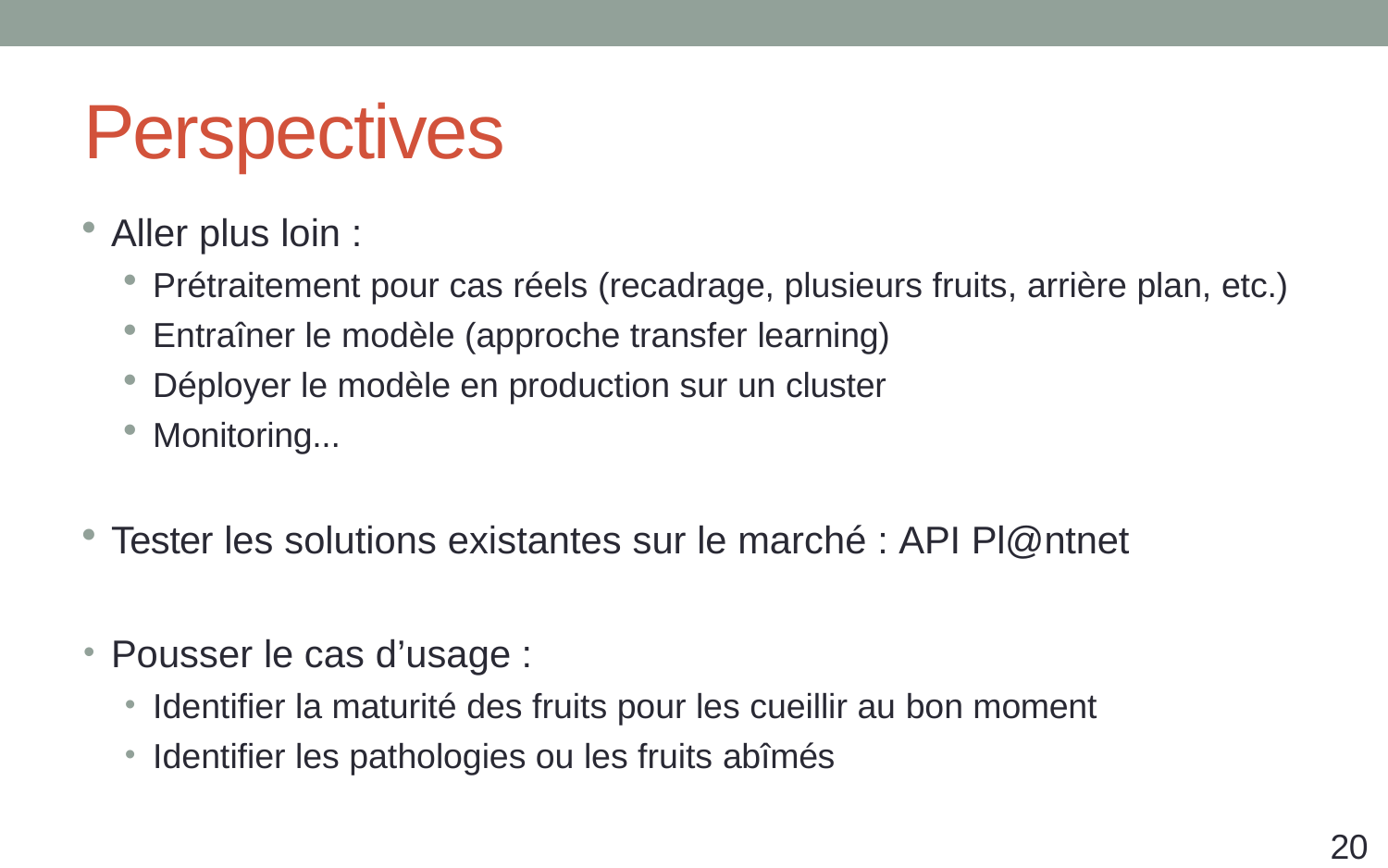

# Perspectives
Aller plus loin :
Prétraitement pour cas réels (recadrage, plusieurs fruits, arrière plan, etc.)
Entraîner le modèle (approche transfer learning)
Déployer le modèle en production sur un cluster
Monitoring...

Tester les solutions existantes sur le marché : API Pl@ntnet

Pousser le cas d’usage :
Identifier la maturité des fruits pour les cueillir au bon moment
Identifier les pathologies ou les fruits abîmés
20